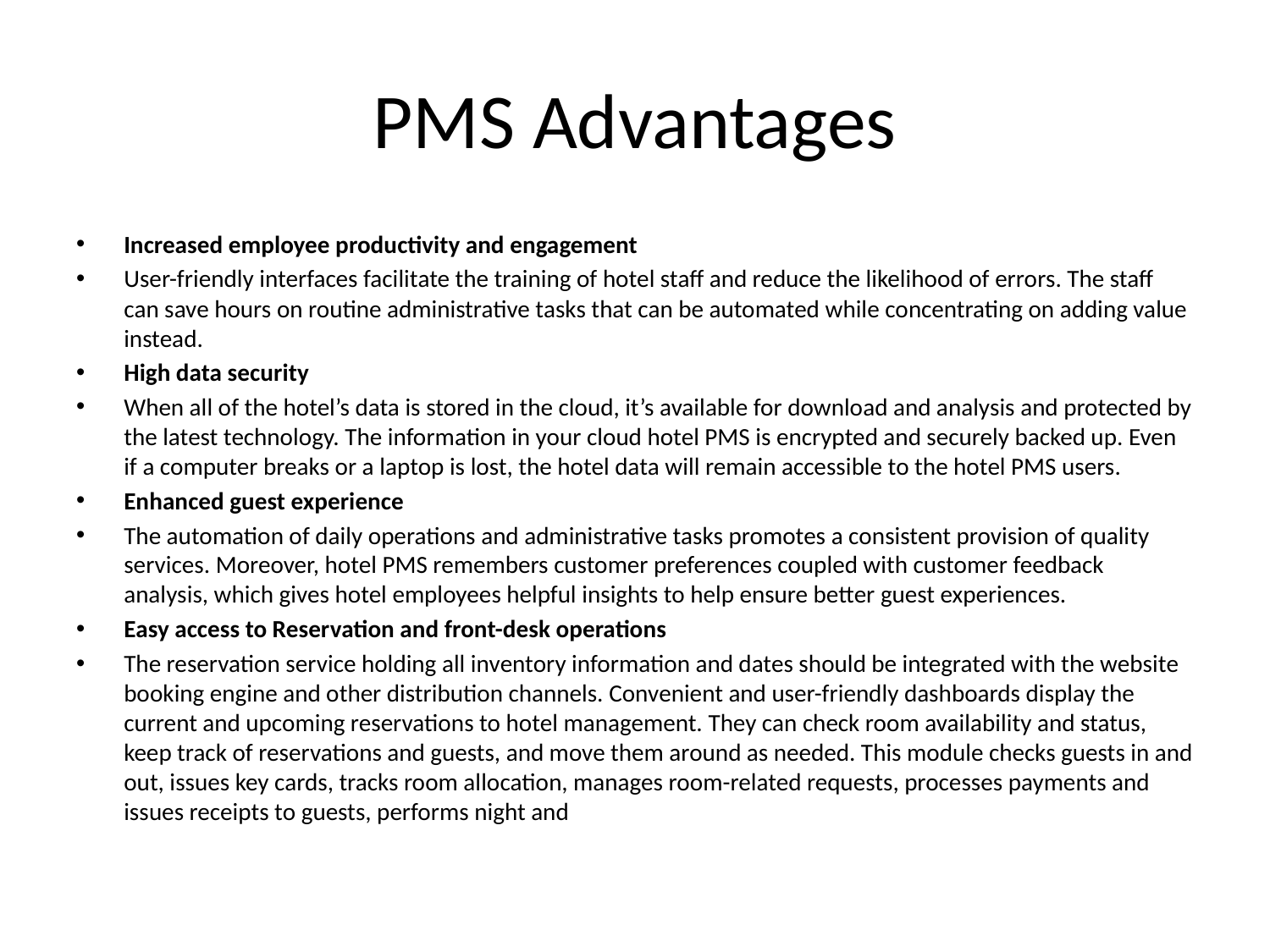

# PMS Advantages
Increased employee productivity and engagement
User-friendly interfaces facilitate the training of hotel staff and reduce the likelihood of errors. The staff can save hours on routine administrative tasks that can be automated while concentrating on adding value instead.
High data security
When all of the hotel’s data is stored in the cloud, it’s available for download and analysis and protected by the latest technology. The information in your cloud hotel PMS is encrypted and securely backed up. Even if a computer breaks or a laptop is lost, the hotel data will remain accessible to the hotel PMS users.
Enhanced guest experience
The automation of daily operations and administrative tasks promotes a consistent provision of quality services. Moreover, hotel PMS remembers customer preferences coupled with customer feedback analysis, which gives hotel employees helpful insights to help ensure better guest experiences.
Easy access to Reservation and front-desk operations
The reservation service holding all inventory information and dates should be integrated with the website booking engine and other distribution channels. Convenient and user-friendly dashboards display the current and upcoming reservations to hotel management. They can check room availability and status, keep track of reservations and guests, and move them around as needed. This module checks guests in and out, issues key cards, tracks room allocation, manages room-related requests, processes payments and issues receipts to guests, performs night and